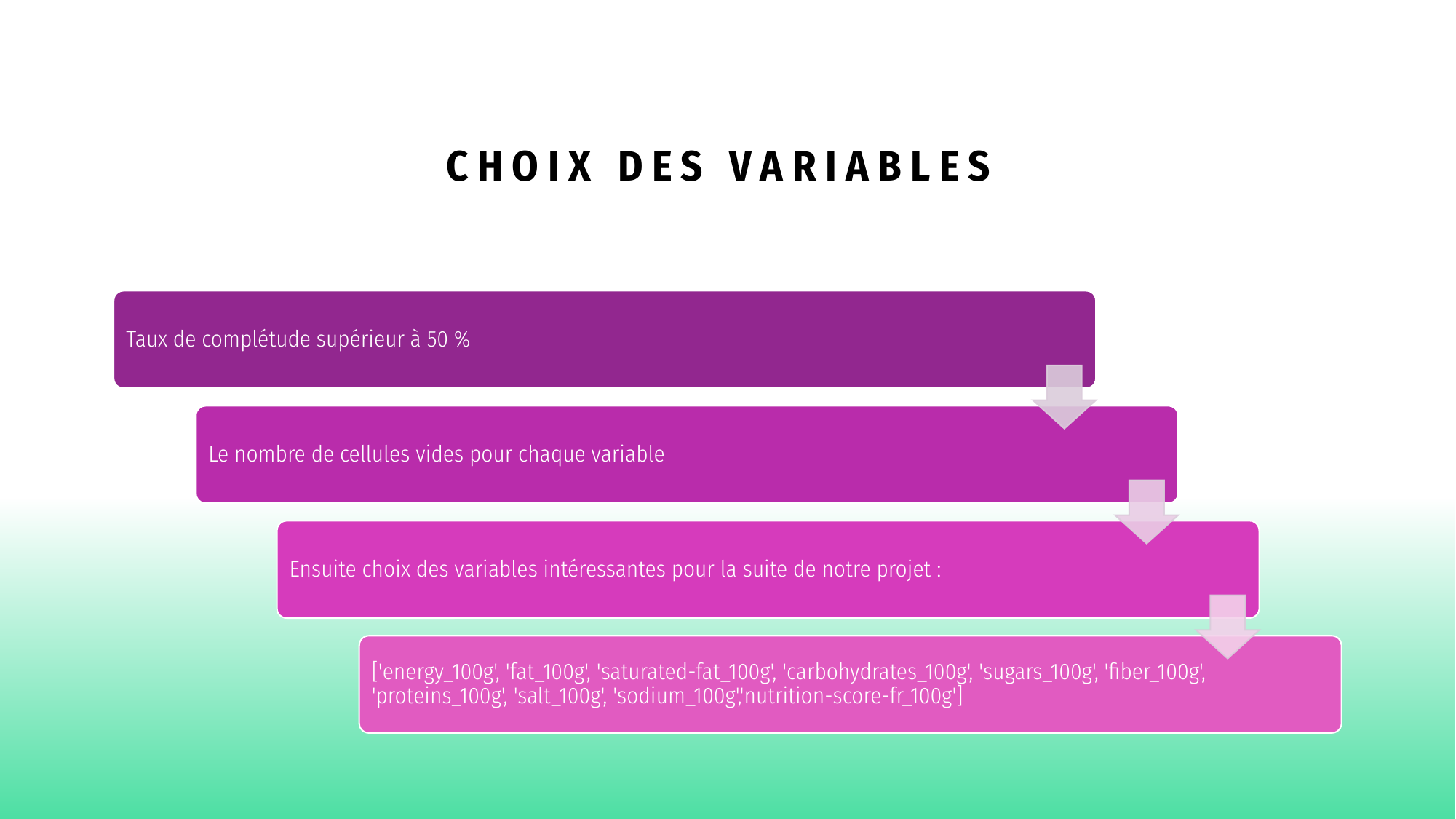

# Choix des variables
Taux de complétude supérieur à 50 %
Le nombre de cellules vides pour chaque variable
Ensuite choix des variables intéressantes pour la suite de notre projet :
['energy_100g', 'fat_100g', 'saturated-fat_100g', 'carbohydrates_100g', 'sugars_100g', 'fiber_100g', 'proteins_100g', 'salt_100g', 'sodium_100g','nutrition-score-fr_100g']